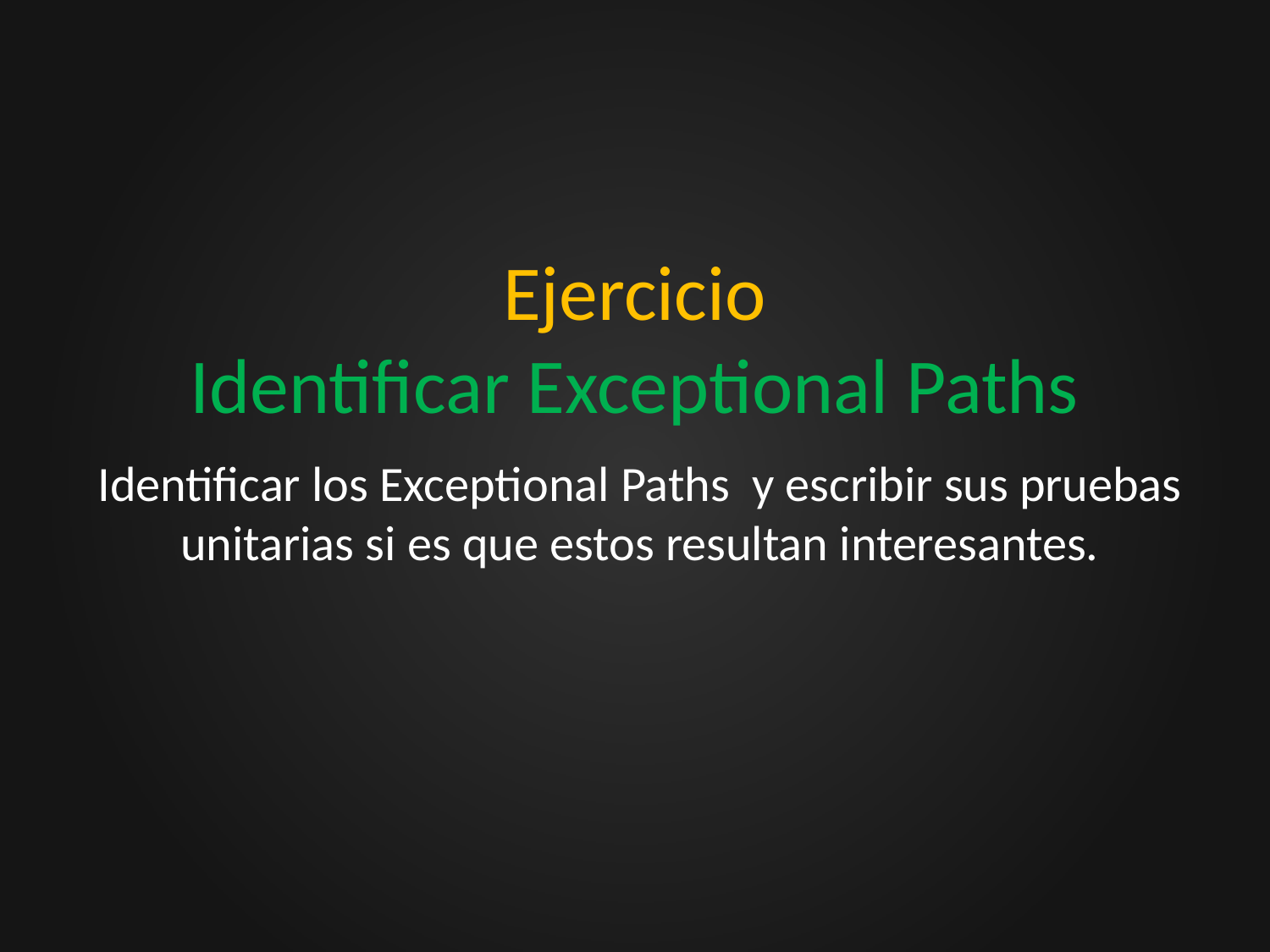

# Ejercicio Identificar Exceptional Paths
Identificar los Exceptional Paths  y escribir sus pruebas unitarias si es que estos resultan interesantes.